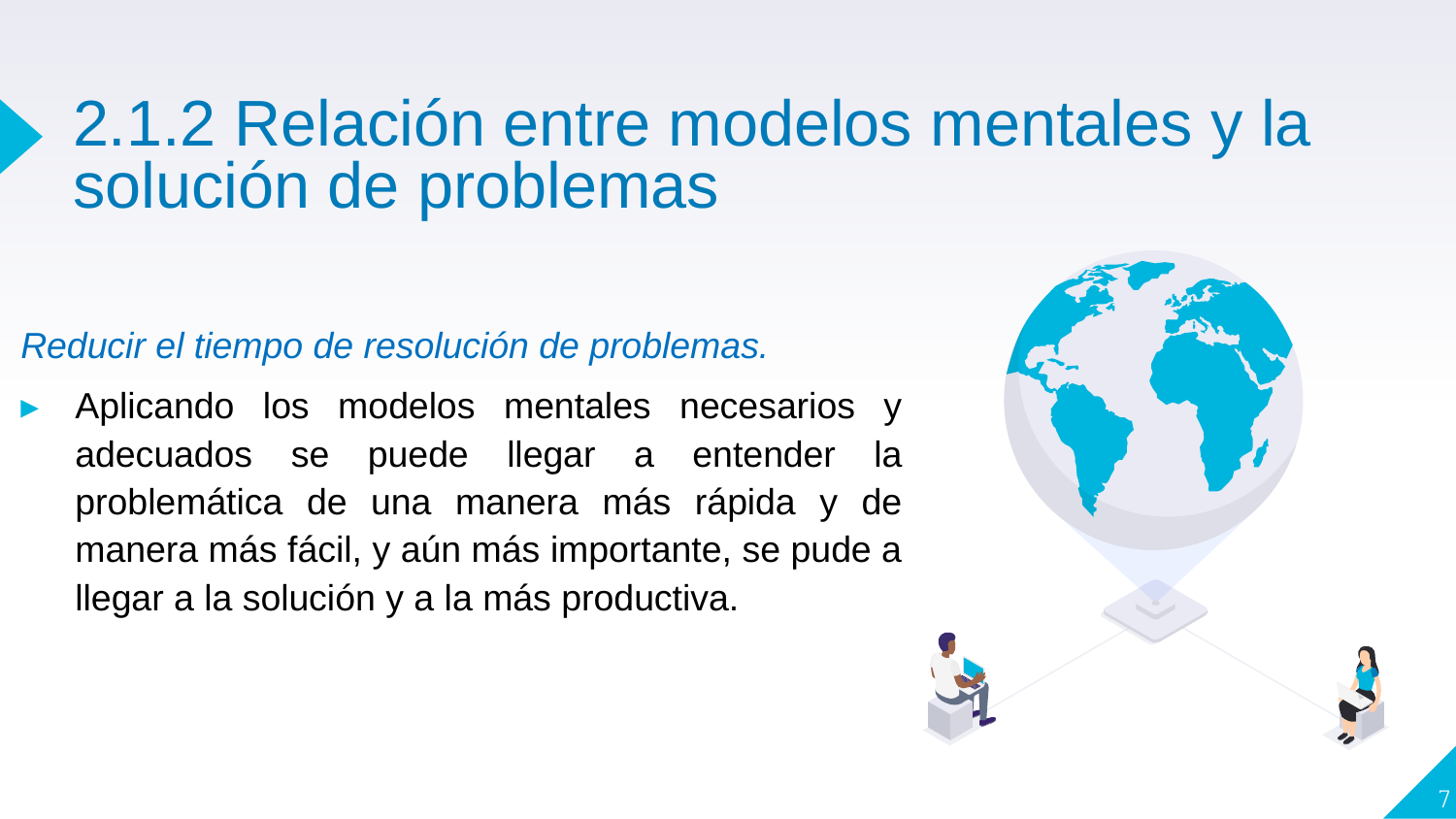

# 2.1.2 Relación entre modelos mentales y la solución de problemas

Reducir el tiempo de resolución de problemas.
Aplicando los modelos mentales necesarios y adecuados se puede llegar a entender la problemática de una manera más rápida y de manera más fácil, y aún más importante, se pude a llegar a la solución y a la más productiva.

7